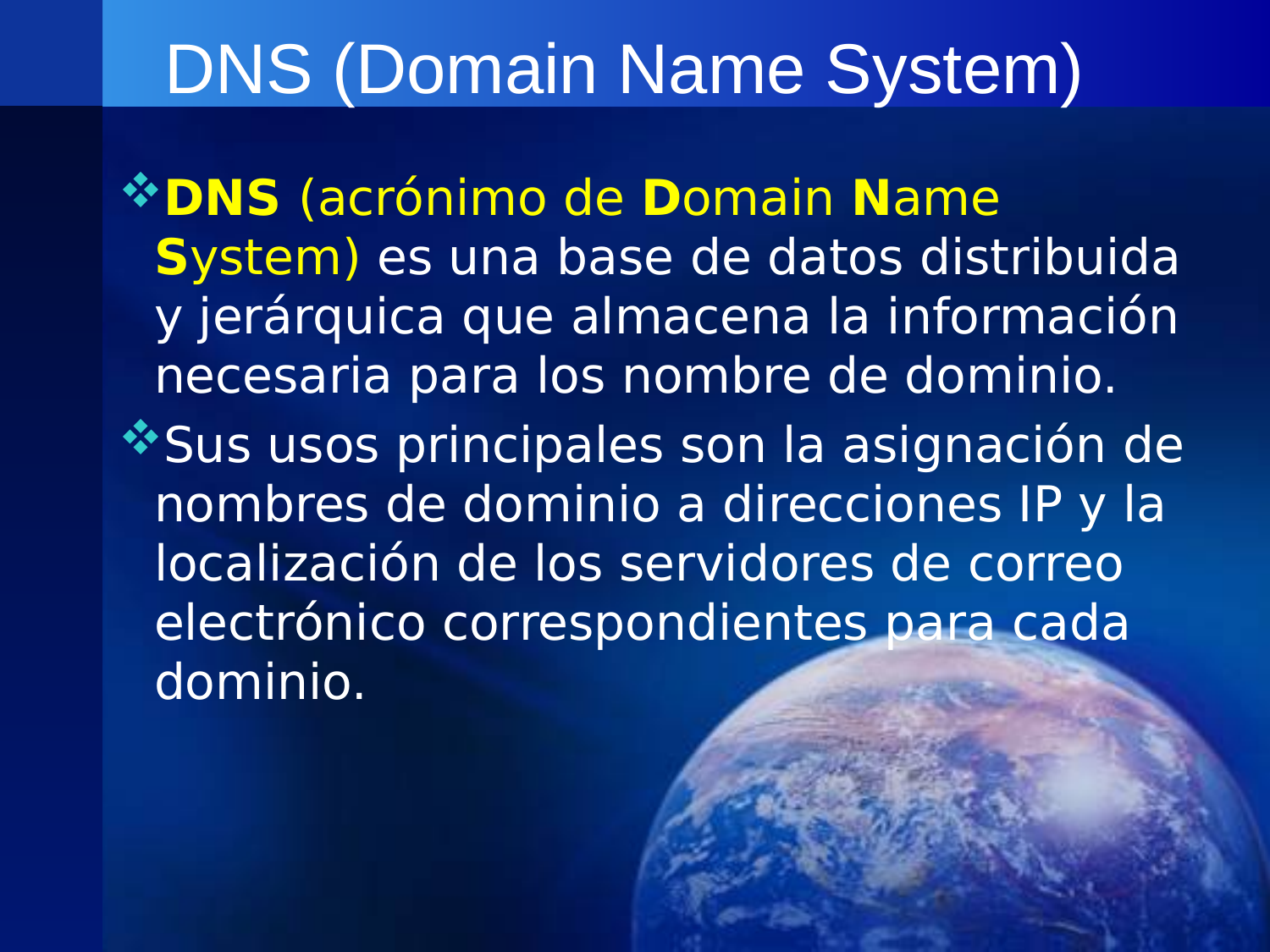

# DNS (Domain Name System)
DNS (acrónimo de Domain Name System) es una base de datos distribuida y jerárquica que almacena la información necesaria para los nombre de dominio.
Sus usos principales son la asignación de nombres de dominio a direcciones IP y la localización de los servidores de correo  electrónico correspondientes para cada dominio.